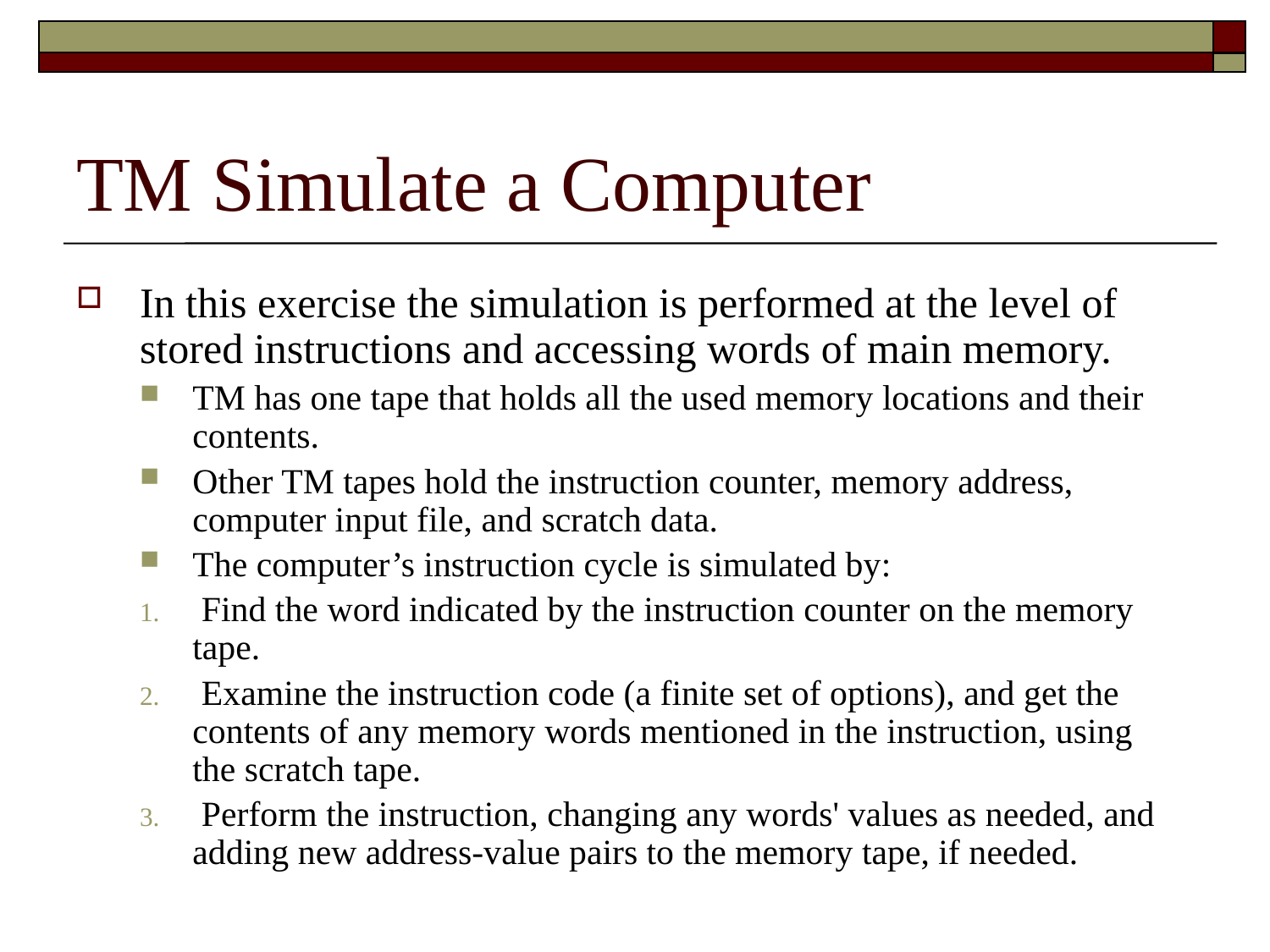

# TM Simulate a Computer
In this exercise the simulation is performed at the level of stored instructions and accessing words of main memory.
TM has one tape that holds all the used memory locations and their contents.
Other TM tapes hold the instruction counter, memory address, computer input file, and scratch data.
The computer’s instruction cycle is simulated by:
 Find the word indicated by the instruction counter on the memory tape.
 Examine the instruction code (a finite set of options), and get the contents of any memory words mentioned in the instruction, using the scratch tape.
 Perform the instruction, changing any words' values as needed, and adding new address-value pairs to the memory tape, if needed.